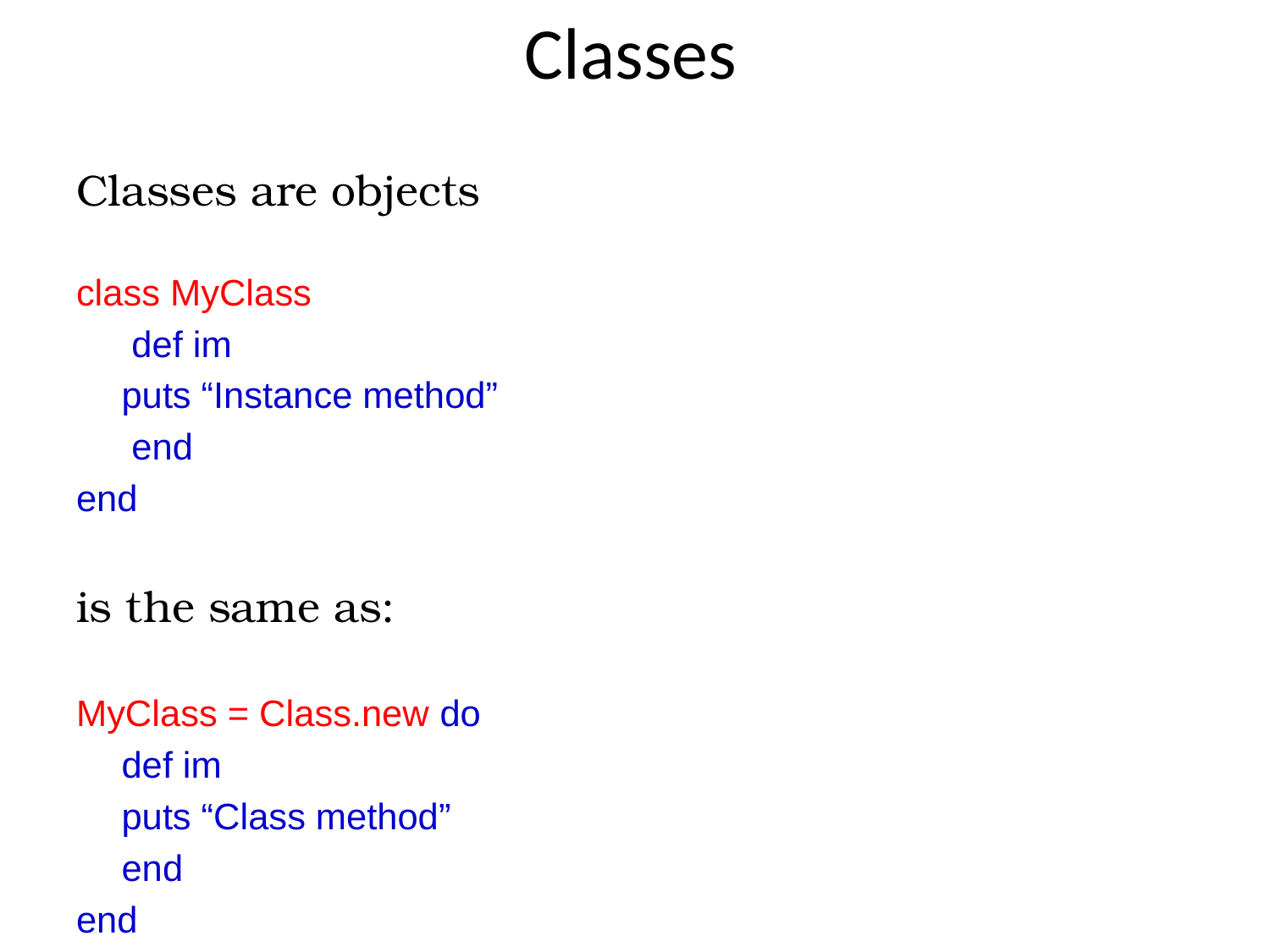

# Classes

Classes are objects

class MyClass
	 def im
		puts “Instance method”
	 end
end

is the same as:

MyClass = Class.new do
	def im
		puts “Class method”
	end
end